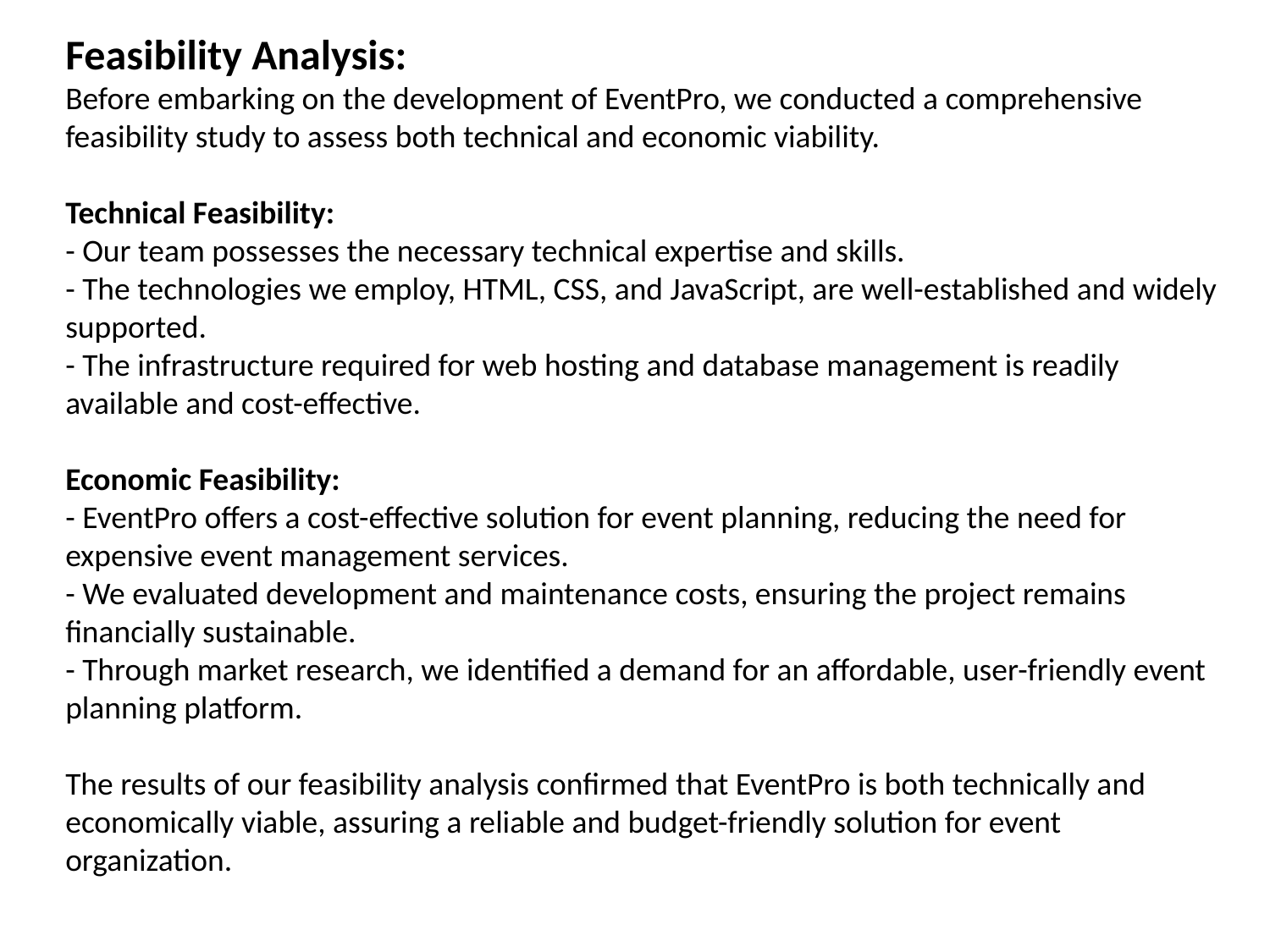

Feasibility Analysis:
Before embarking on the development of EventPro, we conducted a comprehensive feasibility study to assess both technical and economic viability.

Technical Feasibility:
- Our team possesses the necessary technical expertise and skills.
- The technologies we employ, HTML, CSS, and JavaScript, are well-established and widely supported.
- The infrastructure required for web hosting and database management is readily available and cost-effective.

Economic Feasibility:
- EventPro offers a cost-effective solution for event planning, reducing the need for expensive event management services.
- We evaluated development and maintenance costs, ensuring the project remains financially sustainable.
- Through market research, we identified a demand for an affordable, user-friendly event planning platform.

The results of our feasibility analysis confirmed that EventPro is both technically and economically viable, assuring a reliable and budget-friendly solution for event organization.